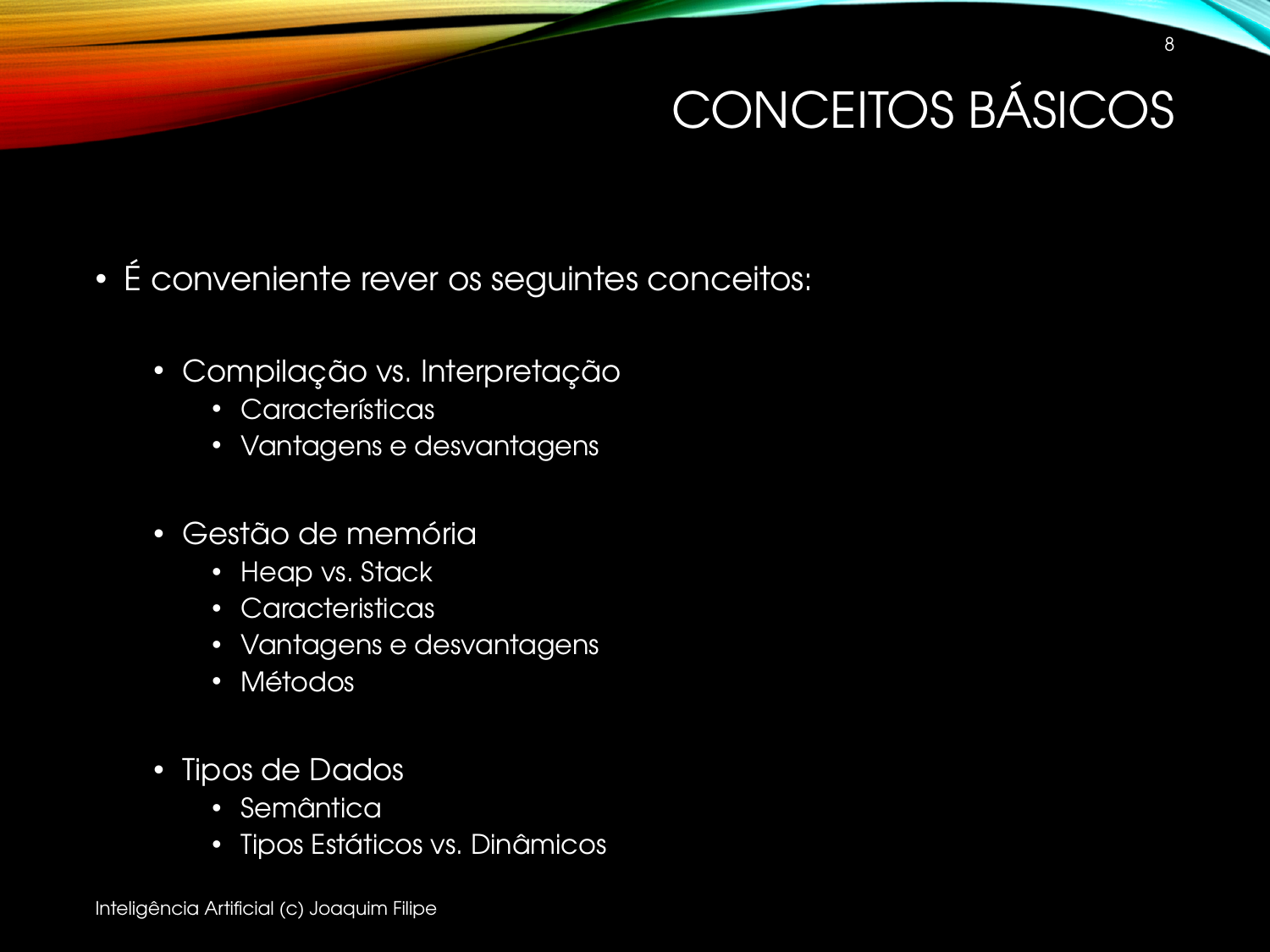

8
# Conceitos básicos
É conveniente rever os seguintes conceitos:

Compilação vs. Interpretação
Características
Vantagens e desvantagens

Gestão de memória
Heap vs. Stack
Caracteristicas
Vantagens e desvantagens
Métodos

Tipos de Dados
Semântica
Tipos Estáticos vs. Dinâmicos

Inteligência Artificial (c) Joaquim Filipe